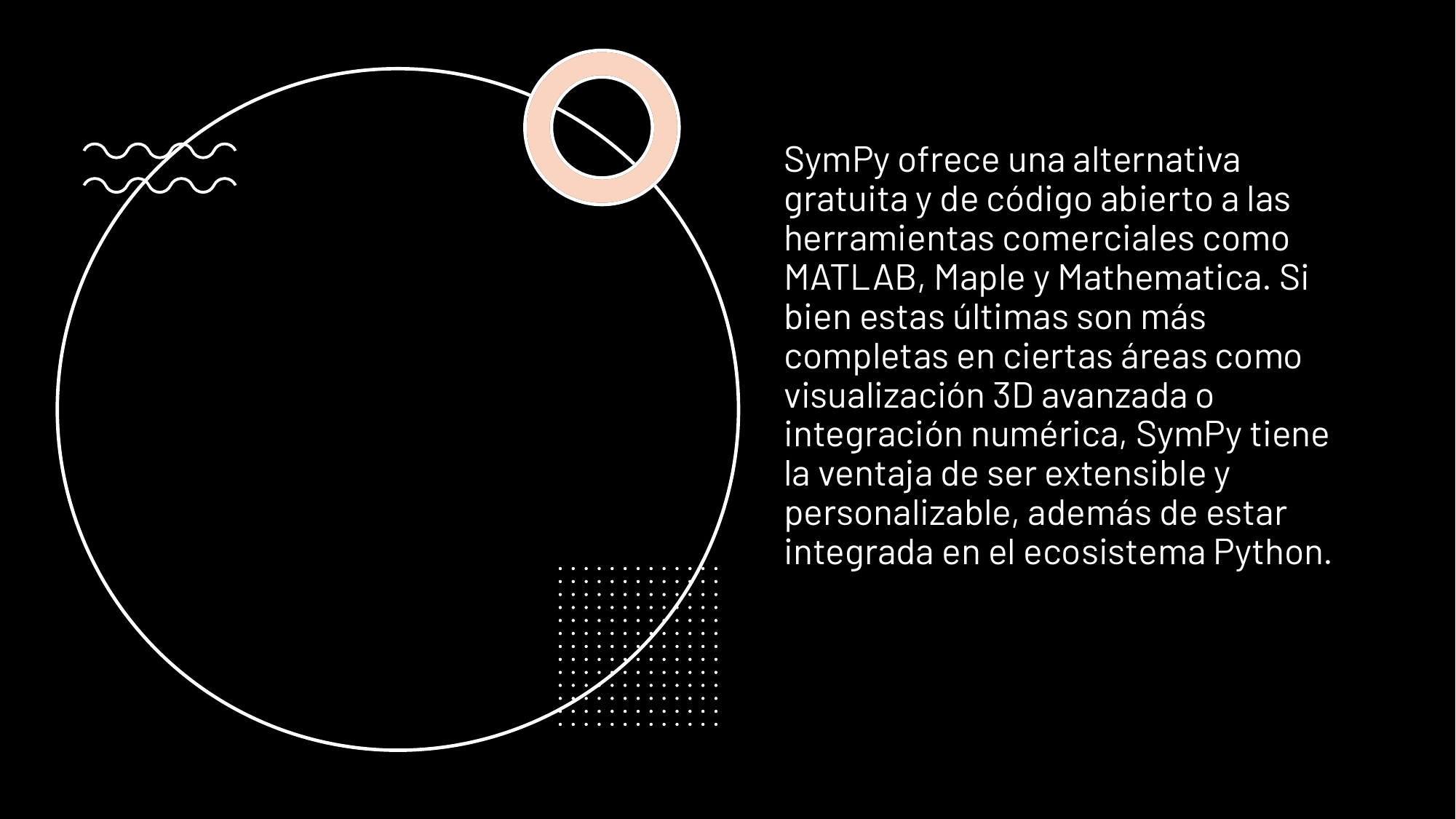

SymPy ofrece una alternativa gratuita y de código abierto a las herramientas comerciales como MATLAB, Maple y Mathematica. Si bien estas últimas son más completas en ciertas áreas como visualización 3D avanzada o integración numérica, SymPy tiene la ventaja de ser extensible y personalizable, además de estar integrada en el ecosistema Python.